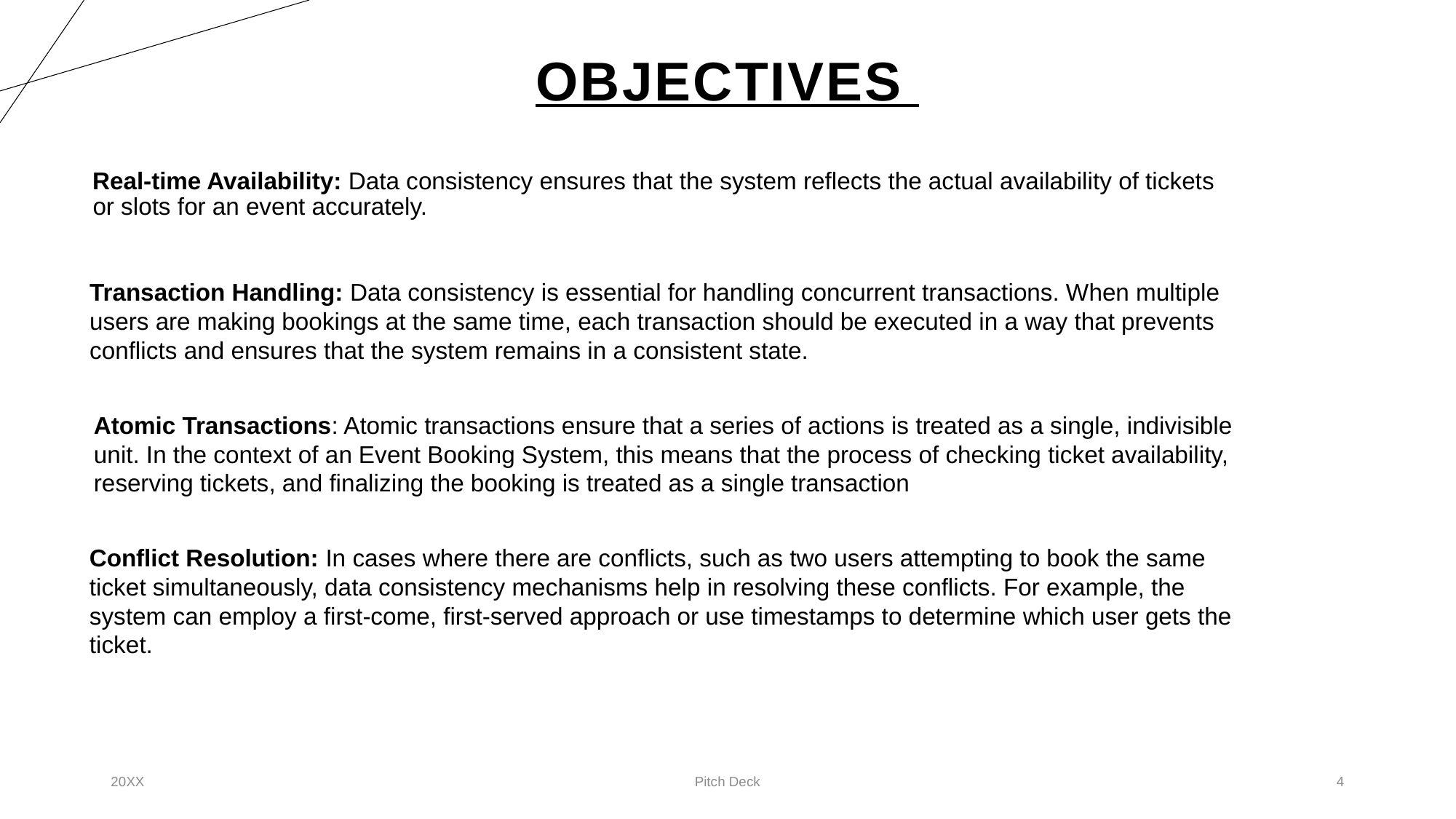

# OBJECTIVES

    Real-time Availability: Data consistency ensures that the system reflects the actual availability of tickets or slots for an event accurately.
Transaction Handling: Data consistency is essential for handling concurrent transactions. When multiple users are making bookings at the same time, each transaction should be executed in a way that prevents conflicts and ensures that the system remains in a consistent state.
Atomic Transactions: Atomic transactions ensure that a series of actions is treated as a single, indivisible unit. In the context of an Event Booking System, this means that the process of checking ticket availability, reserving tickets, and finalizing the booking is treated as a single transaction
Conflict Resolution: In cases where there are conflicts, such as two users attempting to book the same ticket simultaneously, data consistency mechanisms help in resolving these conflicts. For example, the system can employ a first-come, first-served approach or use timestamps to determine which user gets the ticket.

20XX
Pitch Deck
4